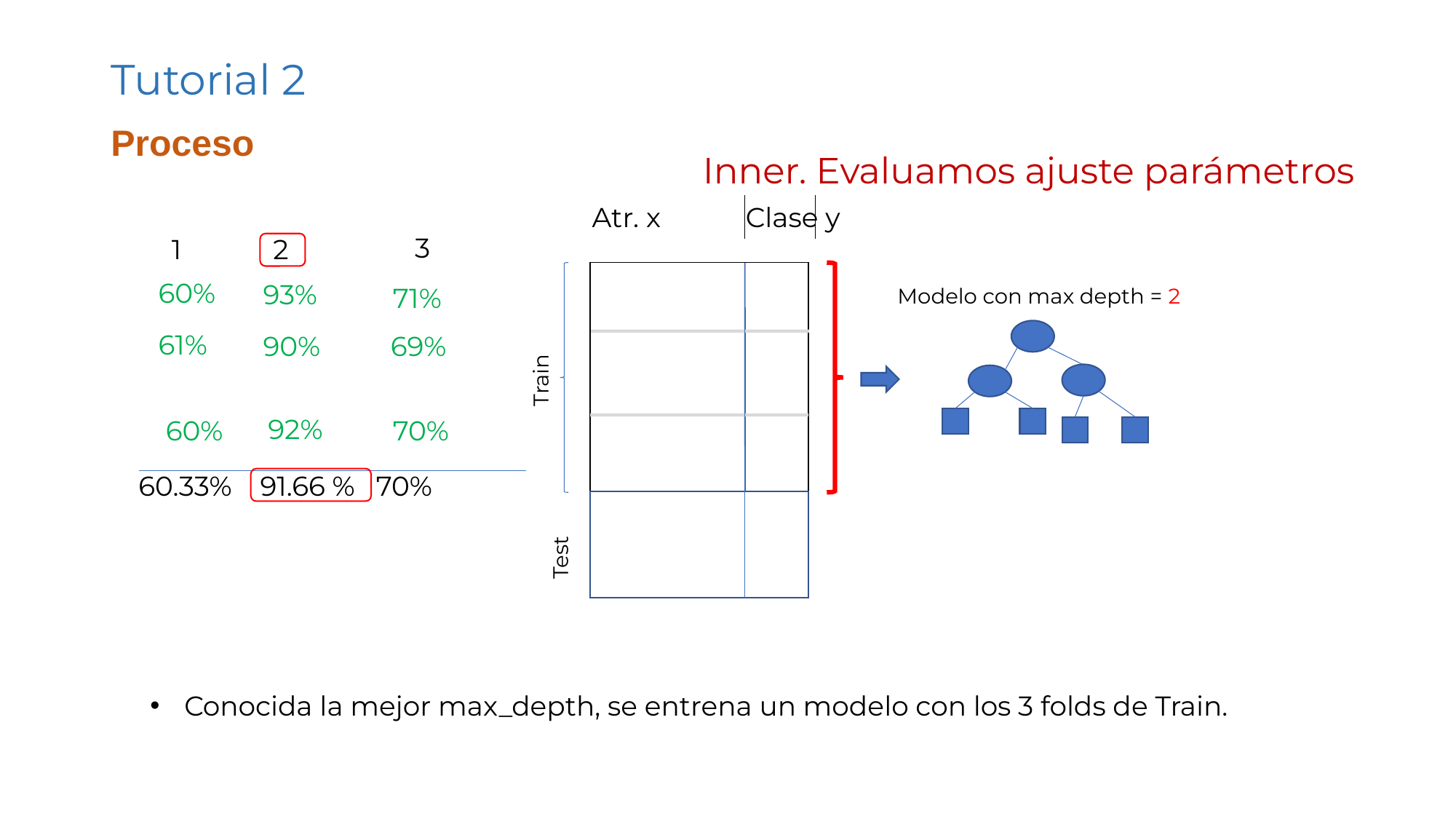

# Tutorial 2
Proceso
Inner. Evaluamos ajuste parámetros
Atr. x            Clase y

3
1
2

60%
93%
71%
Modelo con max depth = 2

61%
69%
90%

Train

92%
60%
70%

60.33%    91.66 %   70%

Test
Conocida la mejor max_depth, se entrena un modelo con los 3 folds de Train.